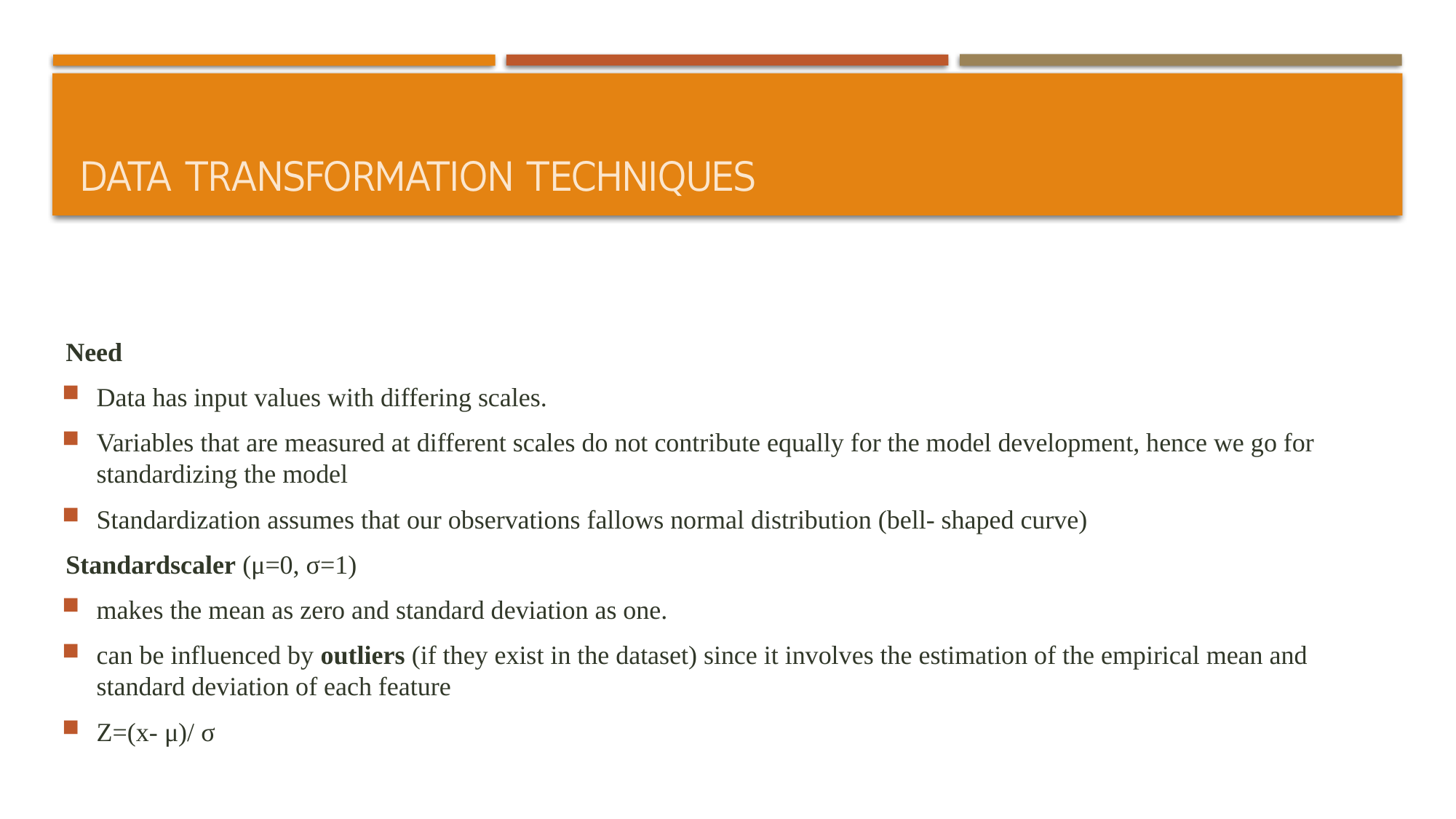

# Data transformation techniques

Need
Data has input values with differing scales.
Variables that are measured at different scales do not contribute equally for the model development, hence we go for standardizing the model
Standardization assumes that our observations fallows normal distribution (bell- shaped curve)
Standardscaler (μ=0, σ=1)
makes the mean as zero and standard deviation as one.
can be influenced by outliers (if they exist in the dataset) since it involves the estimation of the empirical mean and standard deviation of each feature
Z=(x- μ)/ σ